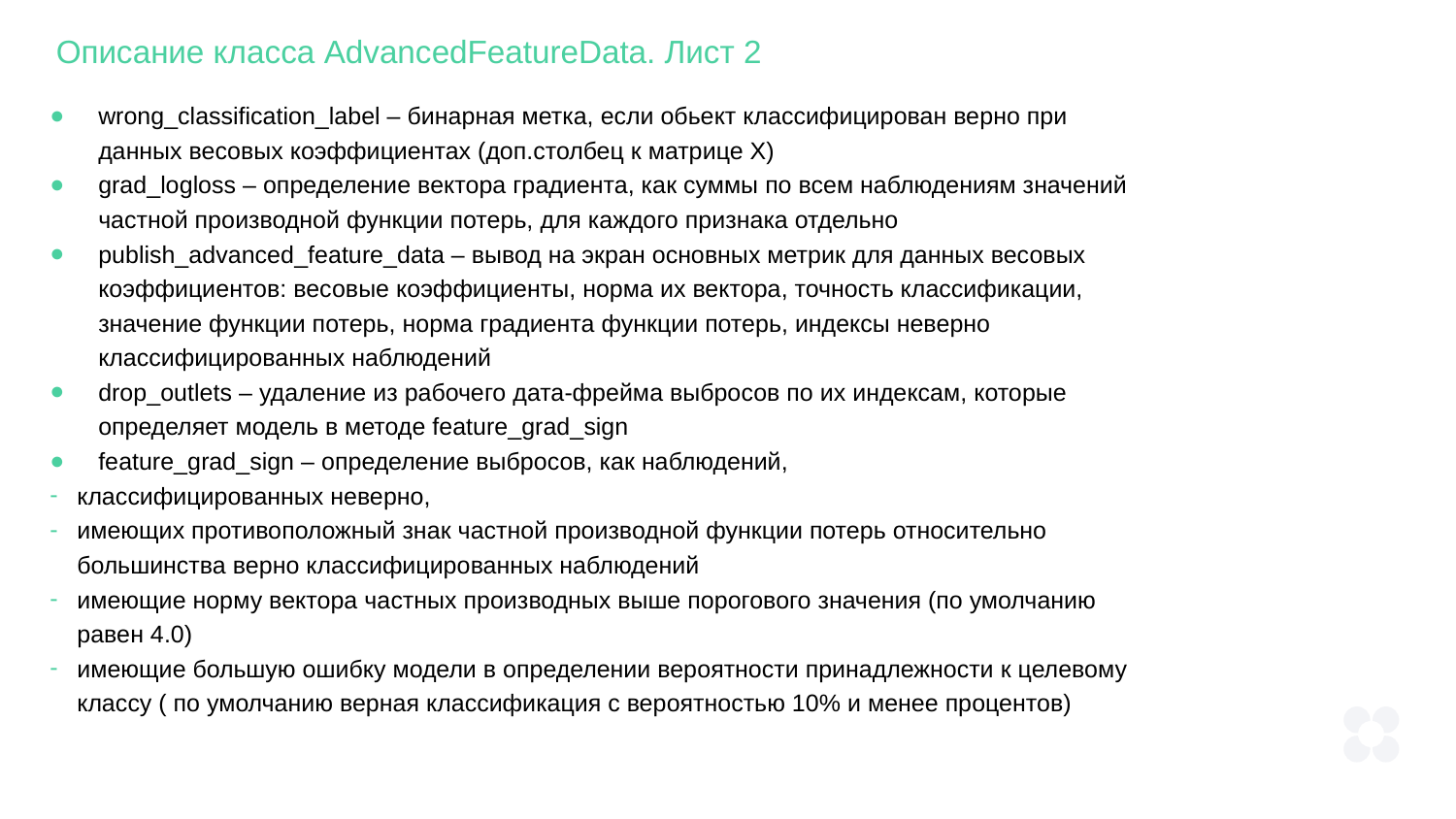

Описание класса AdvancedFeatureData. Лист 2
wrong_classification_label – бинарная метка, если обьект классифицирован верно при данных весовых коэффициентах (доп.столбец к матрице X)
grad_logloss – определение вектора градиента, как суммы по всем наблюдениям значений частной производной функции потерь, для каждого признака отдельно
publish_advanced_feature_data – вывод на экран основных метрик для данных весовых коэффициентов: весовые коэффициенты, норма их вектора, точность классификации, значение функции потерь, норма градиента функции потерь, индексы неверно классифицированныx наблюдений
drop_outlets – удаление из рабочего дата-фрейма выбросов по их индексам, которые определяет модель в методе feature_grad_sign
feature_grad_sign – определение выбросов, как наблюдений,
классифицированных неверно,
имеющих противоположный знак частной производной функции потерь относительно большинства верно классифицированных наблюдений
имеющие норму вектора частных производных выше порогового значения (по умолчанию равен 4.0)
имеющие большую ошибку модели в определении вероятности принадлежности к целевому классу ( по умолчанию верная классификация с вероятностью 10% и менее процентов)